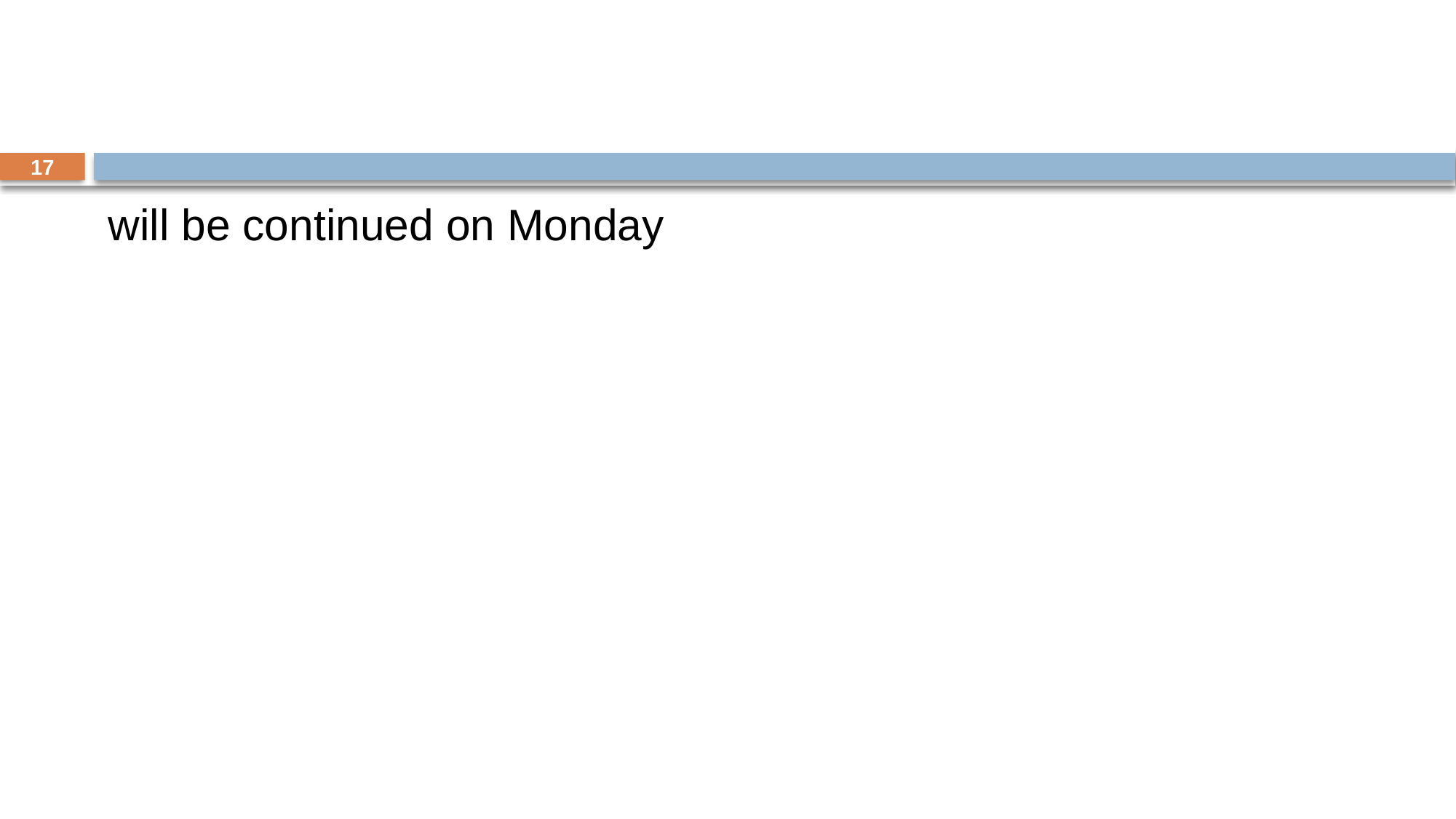

#
17
will be continued on Monday